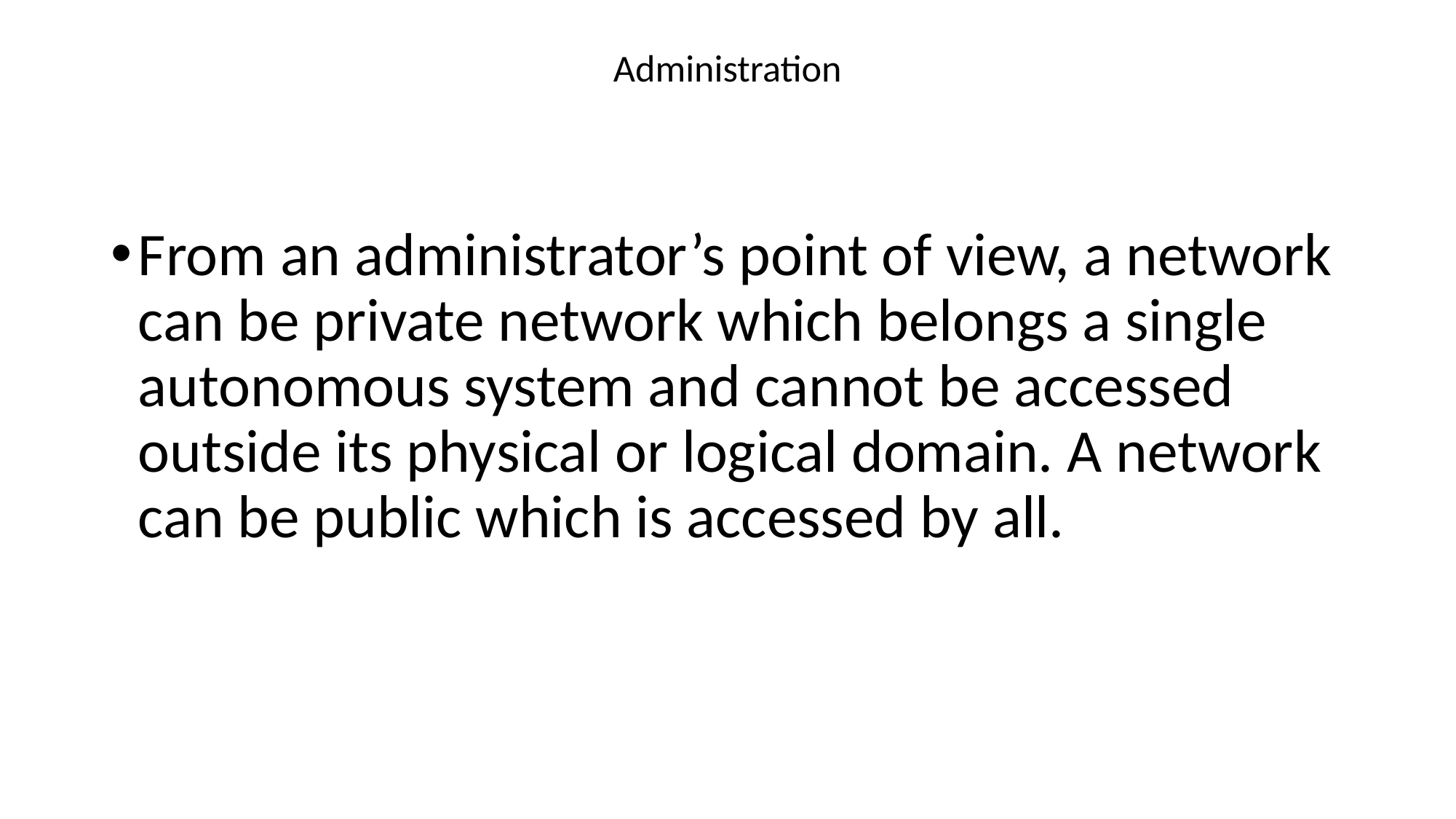

# Administration
From an administrator’s point of view, a network can be private network which belongs a single autonomous system and cannot be accessed outside its physical or logical domain. A network can be public which is accessed by all.